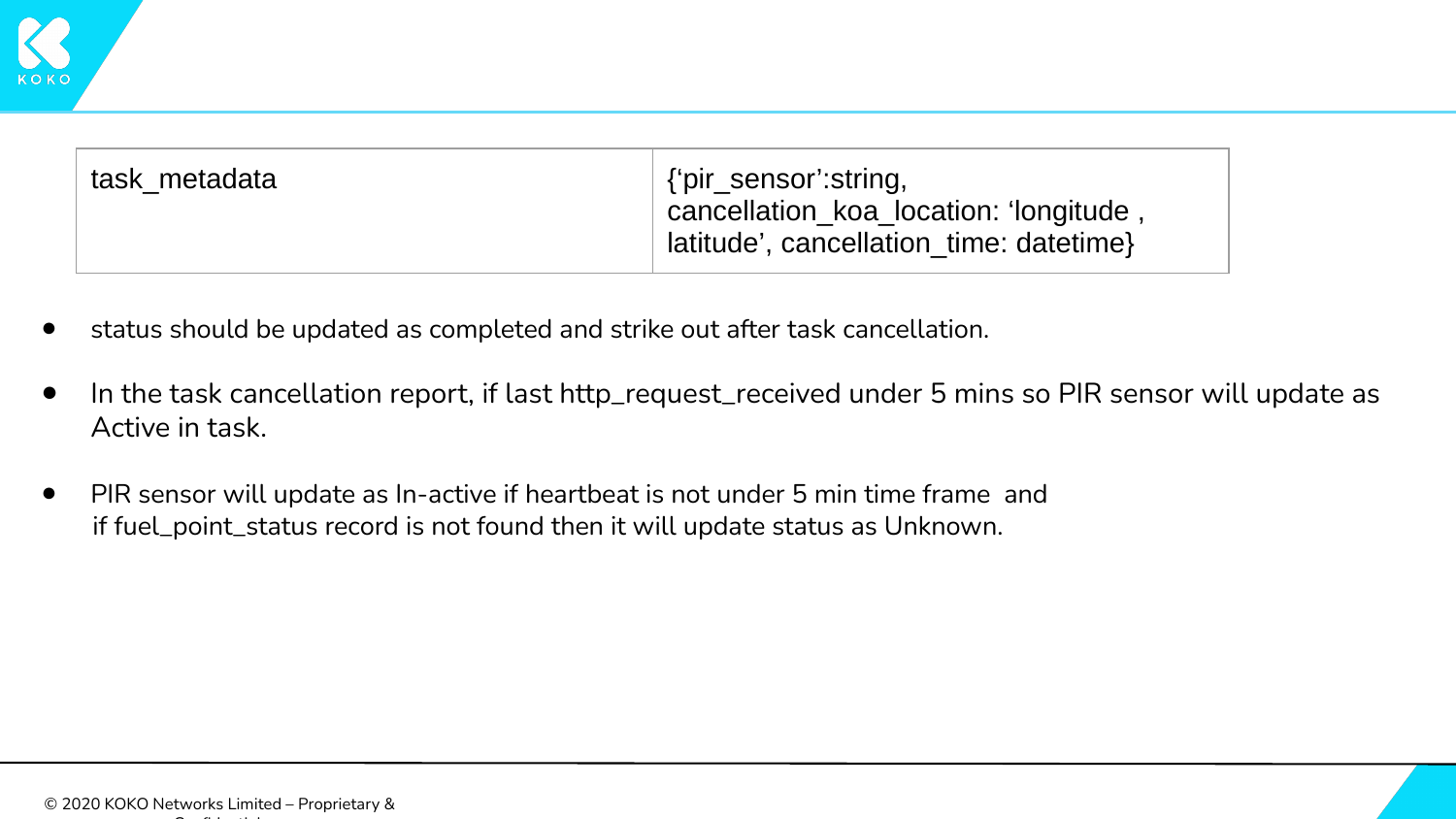

status should be updated as completed and strike out after task cancellation.

In the task cancellation report, if last http_request_received under 5 mins so PIR sensor will update as Active in task.
PIR sensor will update as In-active if heartbeat is not under 5 min time frame  and
           if fuel_point_status record is not found then it will update status as Unknown.

| task\_metadata | {‘pir\_sensor’:string, cancellation\_koa\_location: ‘longitude , latitude’, cancellation\_time: datetime} |
| --- | --- |
10